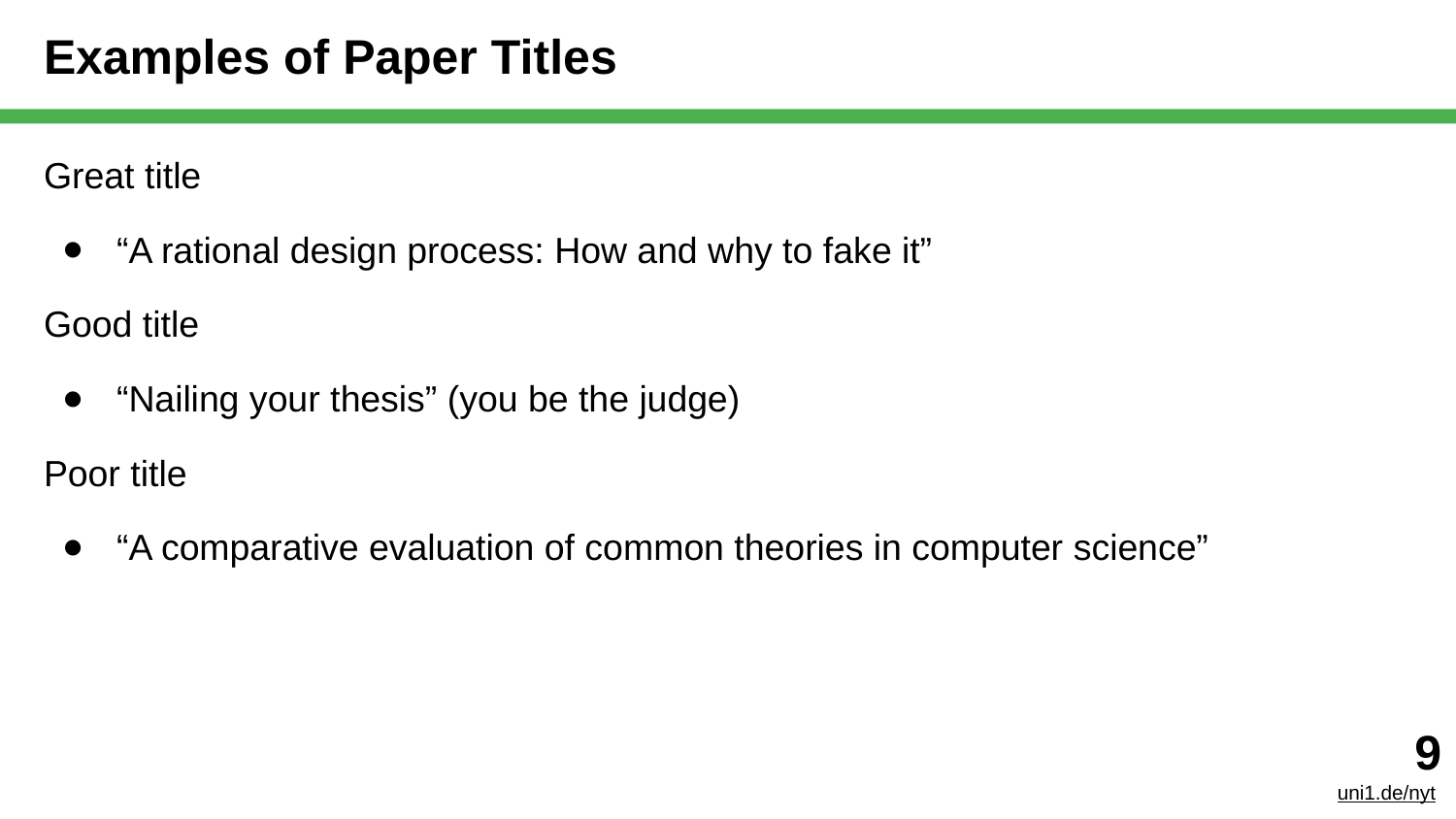

# Examples of Paper Titles
Great title
“A rational design process: How and why to fake it”
Good title
“Nailing your thesis” (you be the judge)
Poor title
“A comparative evaluation of common theories in computer science”
9
uni1.de/nyt